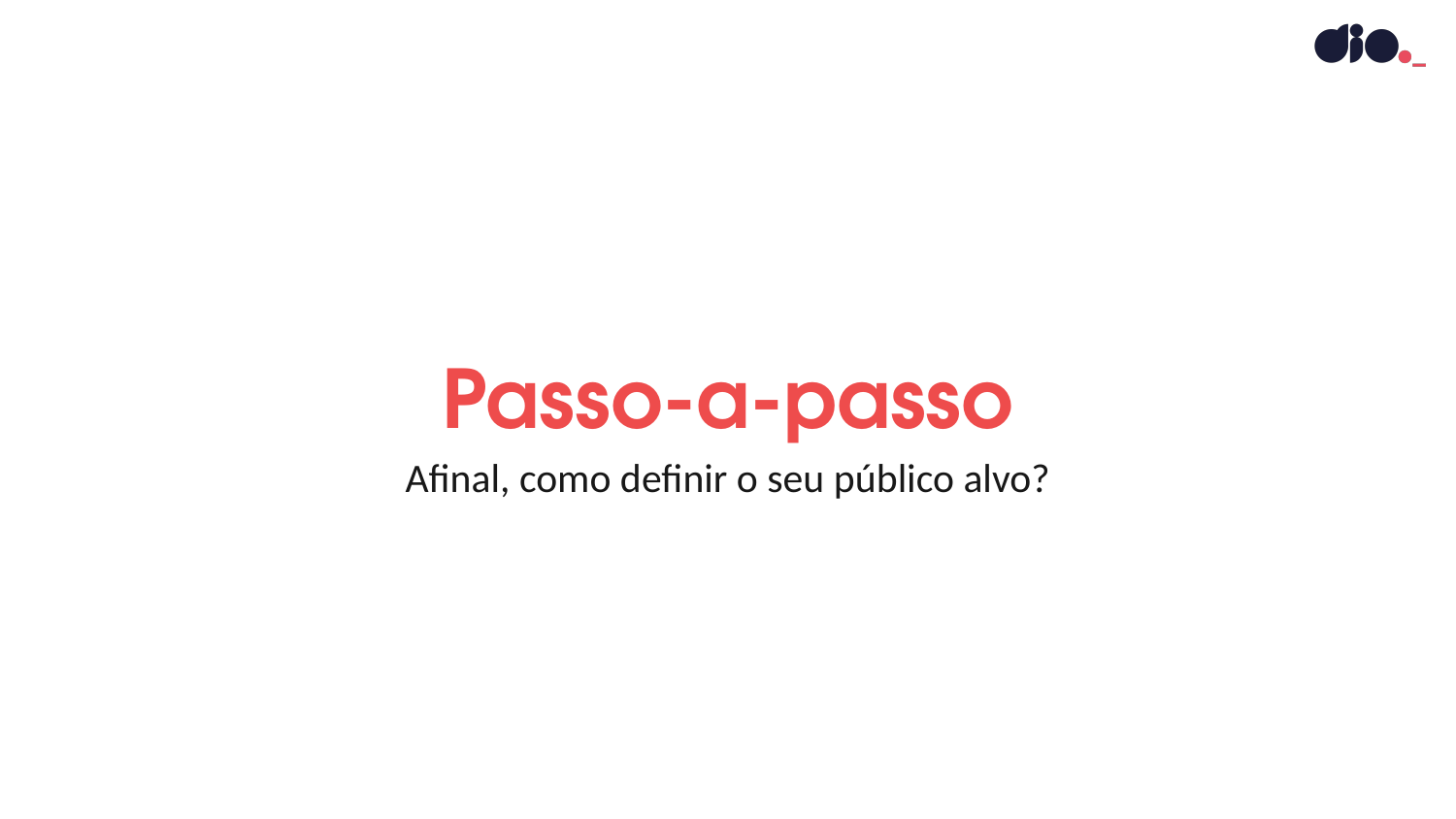

Passo-a-passo
Afinal, como definir o seu público alvo?